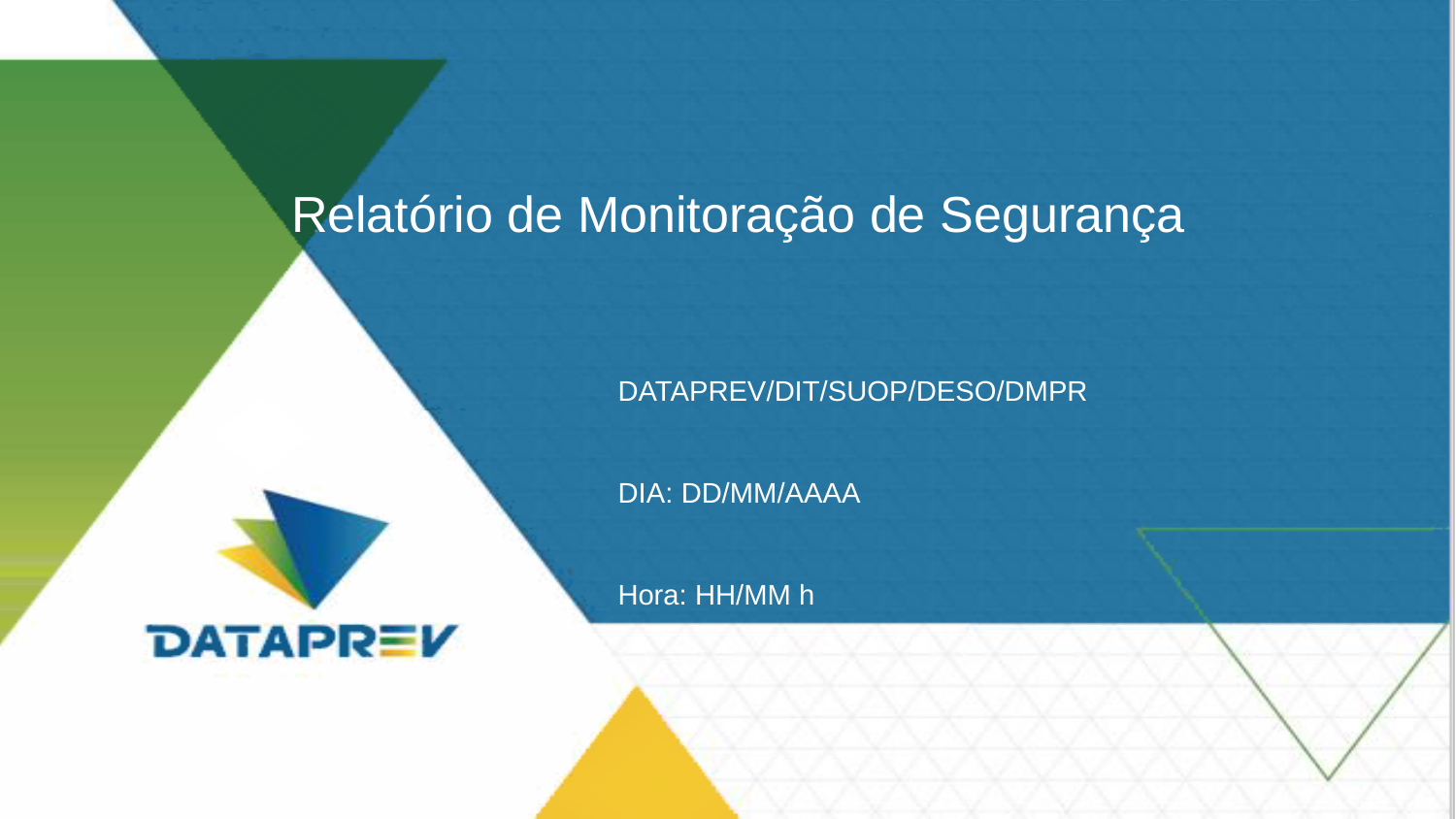

Relatório de Monitoração de Segurança
DATAPREV/DIT/SUOP/DESO/DMPR

DIA: DD/MM/AAAA

Hora: HH/MM h